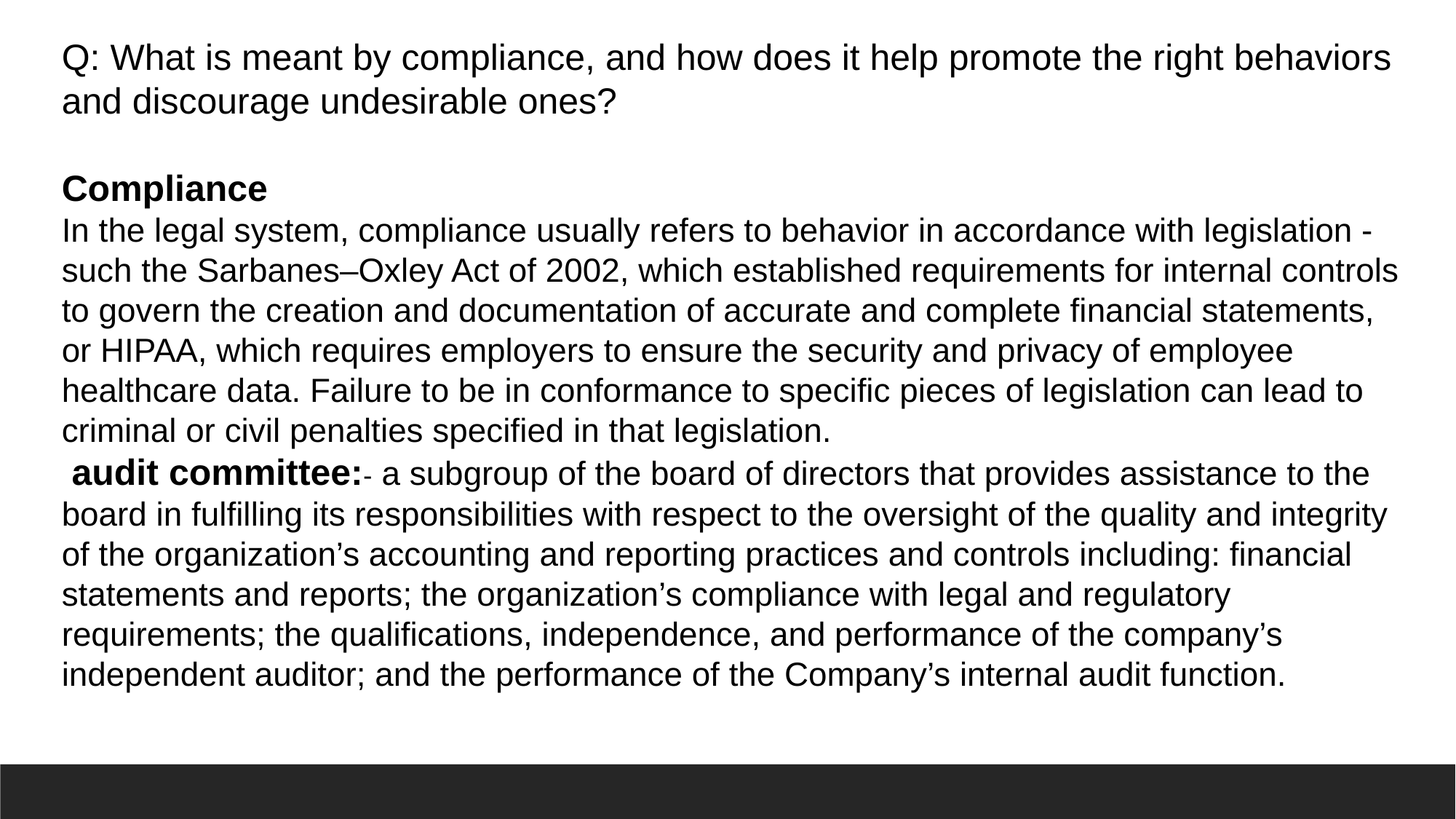

Q: What is meant by compliance, and how does it help promote the right behaviors and discourage undesirable ones?

Compliance
In the legal system, compliance usually refers to behavior in accordance with legislation - such the Sarbanes–Oxley Act of 2002, which established requirements for internal controls to govern the creation and documentation of accurate and complete financial statements, or HIPAA, which requires employers to ensure the security and privacy of employee healthcare data. Failure to be in conformance to specific pieces of legislation can lead to criminal or civil penalties specified in that legislation.
 audit committee:- a subgroup of the board of directors that provides assistance to the board in fulfilling its responsibilities with respect to the oversight of the quality and integrity of the organization’s accounting and reporting practices and controls including: financial statements and reports; the organization’s compliance with legal and regulatory requirements; the qualifications, independence, and performance of the company’s independent auditor; and the performance of the Company’s internal audit function.